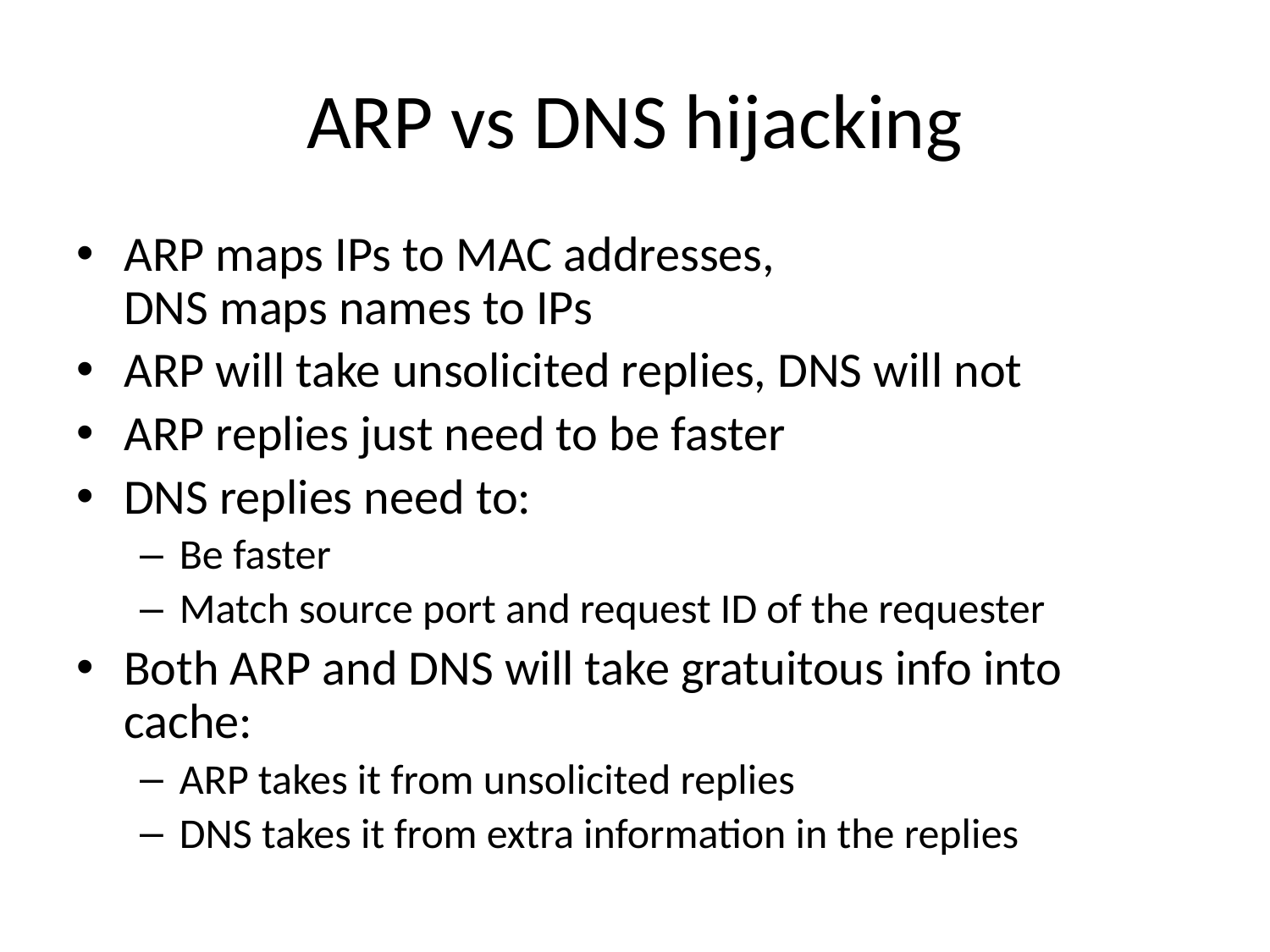

# ARP vs DNS hijacking
ARP maps IPs to MAC addresses,
DNS maps names to IPs
ARP will take unsolicited replies, DNS will not
ARP replies just need to be faster
DNS replies need to:
Be faster
Match source port and request ID of the requester
Both ARP and DNS will take gratuitous info into cache:
ARP takes it from unsolicited replies
DNS takes it from extra information in the replies